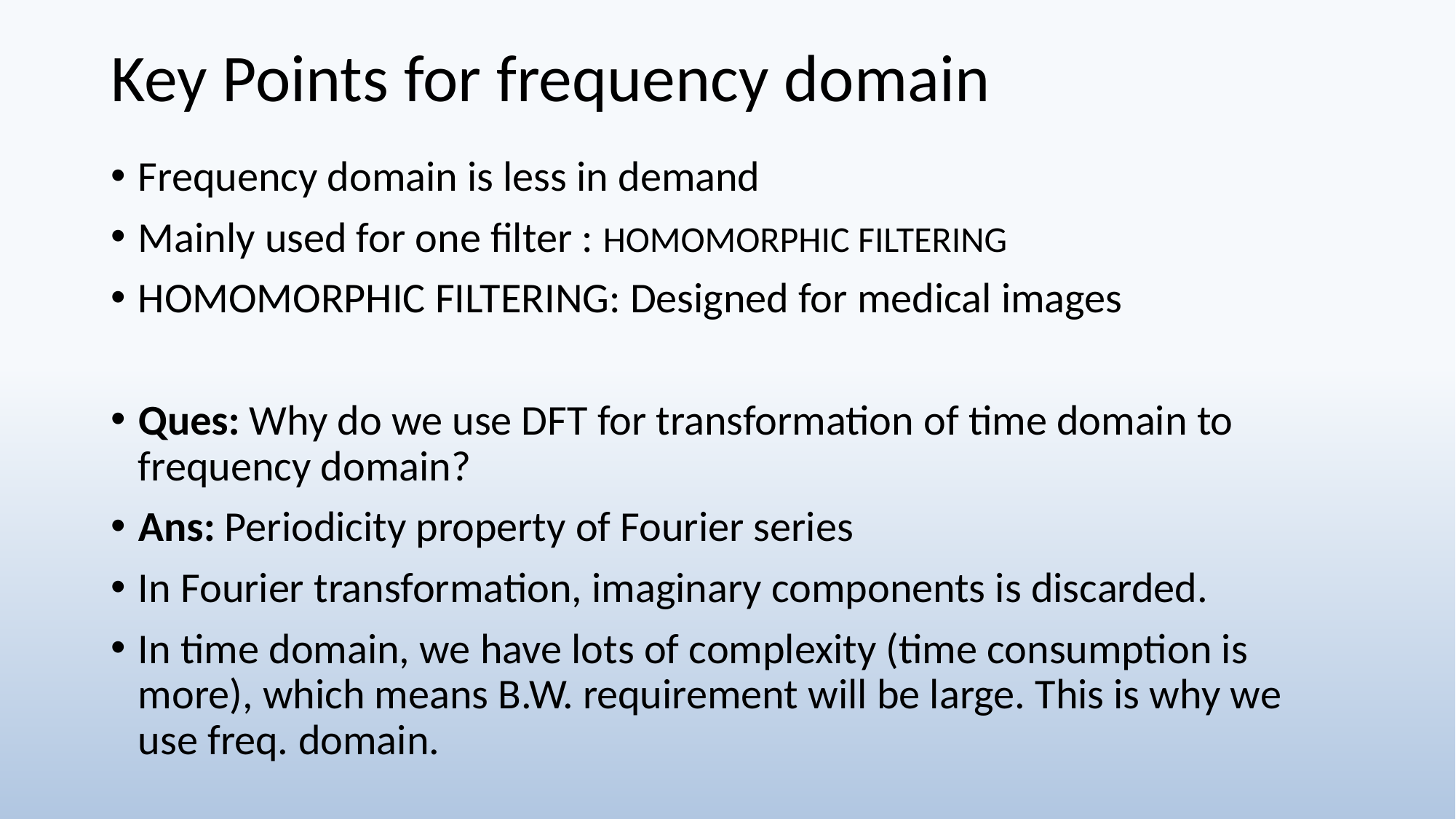

# Key Points for frequency domain
Frequency domain is less in demand
Mainly used for one filter : HOMOMORPHIC FILTERING
HOMOMORPHIC FILTERING: Designed for medical images

Ques: Why do we use DFT for transformation of time domain to frequency domain?
Ans: Periodicity property of Fourier series
In Fourier transformation, imaginary components is discarded.
In time domain, we have lots of complexity (time consumption is more), which means B.W. requirement will be large. This is why we use freq. domain.